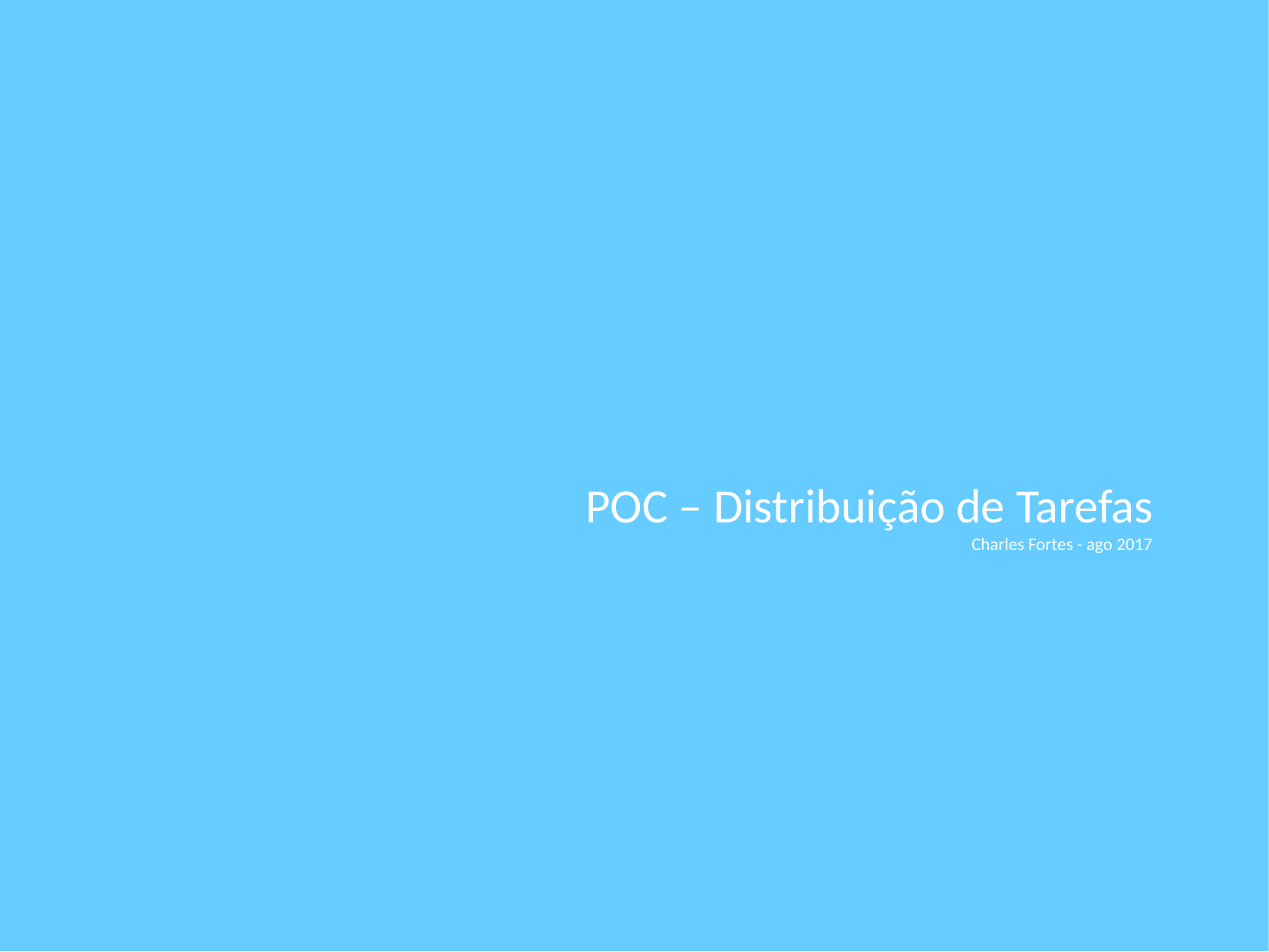

POC – Distribuição de Tarefas
          Charles Fortes - ago 2017